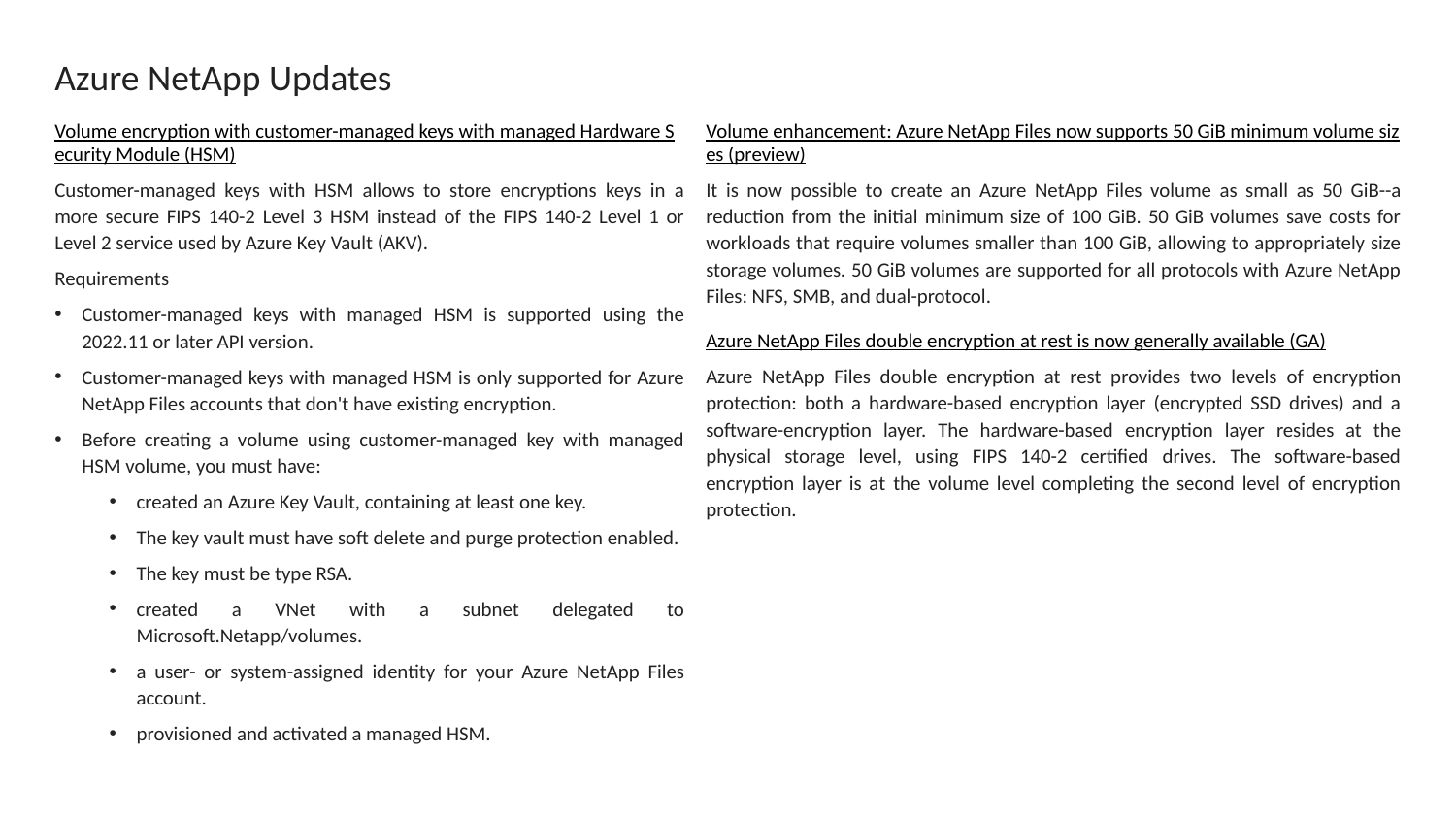

# Azure NetApp Updates
Volume encryption with customer-managed keys with managed Hardware Security Module (HSM)
Customer-managed keys with HSM allows to store encryptions keys in a more secure FIPS 140-2 Level 3 HSM instead of the FIPS 140-2 Level 1 or Level 2 service used by Azure Key Vault (AKV).
Requirements
Customer-managed keys with managed HSM is supported using the 2022.11 or later API version.
Customer-managed keys with managed HSM is only supported for Azure NetApp Files accounts that don't have existing encryption.
Before creating a volume using customer-managed key with managed HSM volume, you must have:
created an Azure Key Vault, containing at least one key.
The key vault must have soft delete and purge protection enabled.
The key must be type RSA.
created a VNet with a subnet delegated to Microsoft.Netapp/volumes.
a user- or system-assigned identity for your Azure NetApp Files account.
provisioned and activated a managed HSM.
Volume enhancement: Azure NetApp Files now supports 50 GiB minimum volume sizes (preview)
It is now possible to create an Azure NetApp Files volume as small as 50 GiB--a reduction from the initial minimum size of 100 GiB. 50 GiB volumes save costs for workloads that require volumes smaller than 100 GiB, allowing to appropriately size storage volumes. 50 GiB volumes are supported for all protocols with Azure NetApp Files: NFS, SMB, and dual-protocol.
Azure NetApp Files double encryption at rest is now generally available (GA)
Azure NetApp Files double encryption at rest provides two levels of encryption protection: both a hardware-based encryption layer (encrypted SSD drives) and a software-encryption layer. The hardware-based encryption layer resides at the physical storage level, using FIPS 140-2 certified drives. The software-based encryption layer is at the volume level completing the second level of encryption protection.